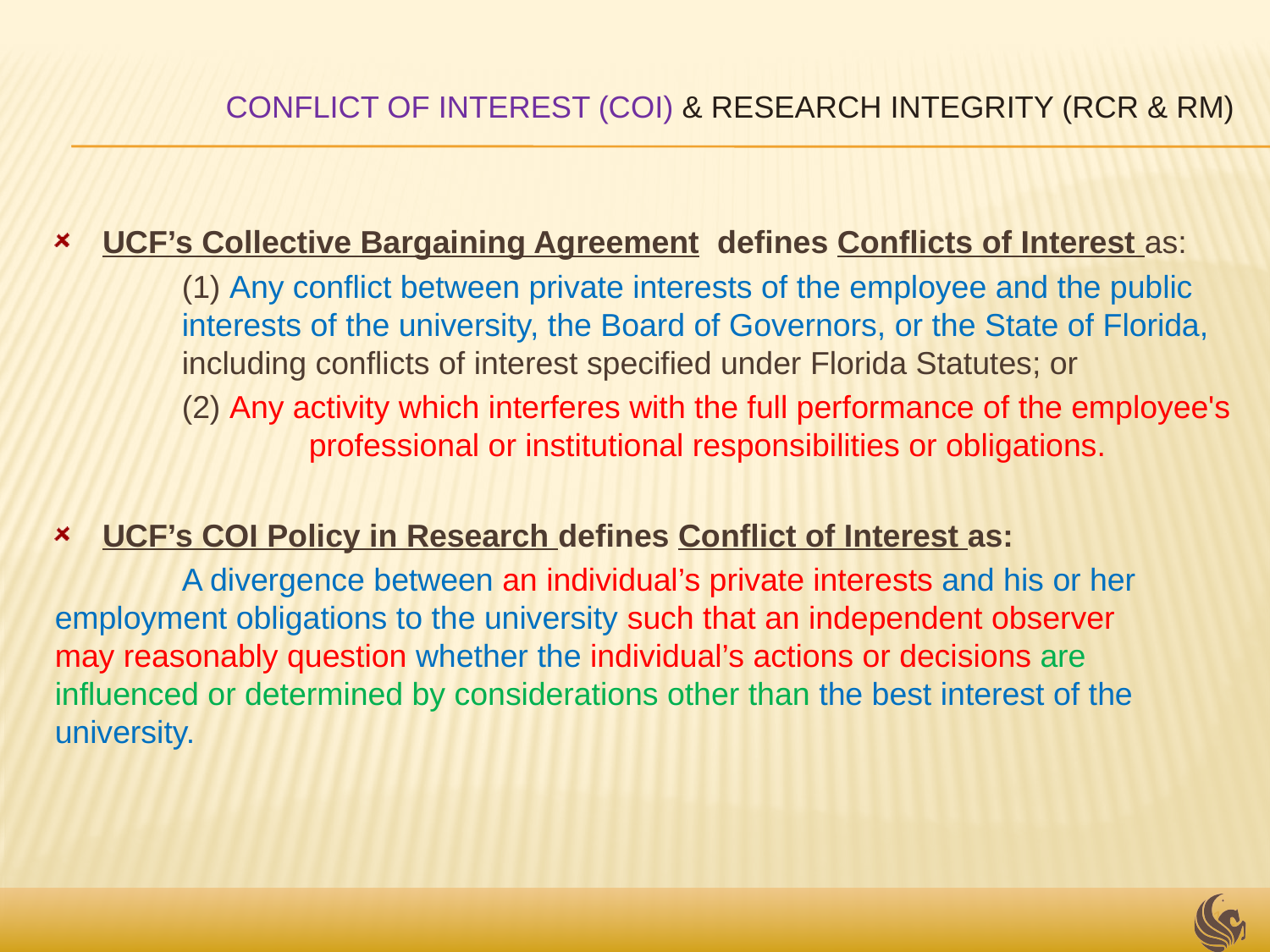

# Conflict of Interest (COI) & Research Integrity (RCR & RM)
UCF’s Collective Bargaining Agreement  defines Conflicts of Interest as:
	(1) Any conflict between private interests of the employee and the public 	interests of the university, the Board of Governors, or the State of Florida, 	including conflicts of interest specified under Florida Statutes; or
	(2) Any activity which interferes with the full performance of the employee's 		professional or institutional responsibilities or obligations.

UCF’s COI Policy in Research defines Conflict of Interest as:
	A divergence between an individual’s private interests and his or her 	employment obligations to the university such that an independent observer 	may reasonably question whether the individual’s actions or decisions are 	influenced or determined by considerations other than the best interest of the 	university.
12